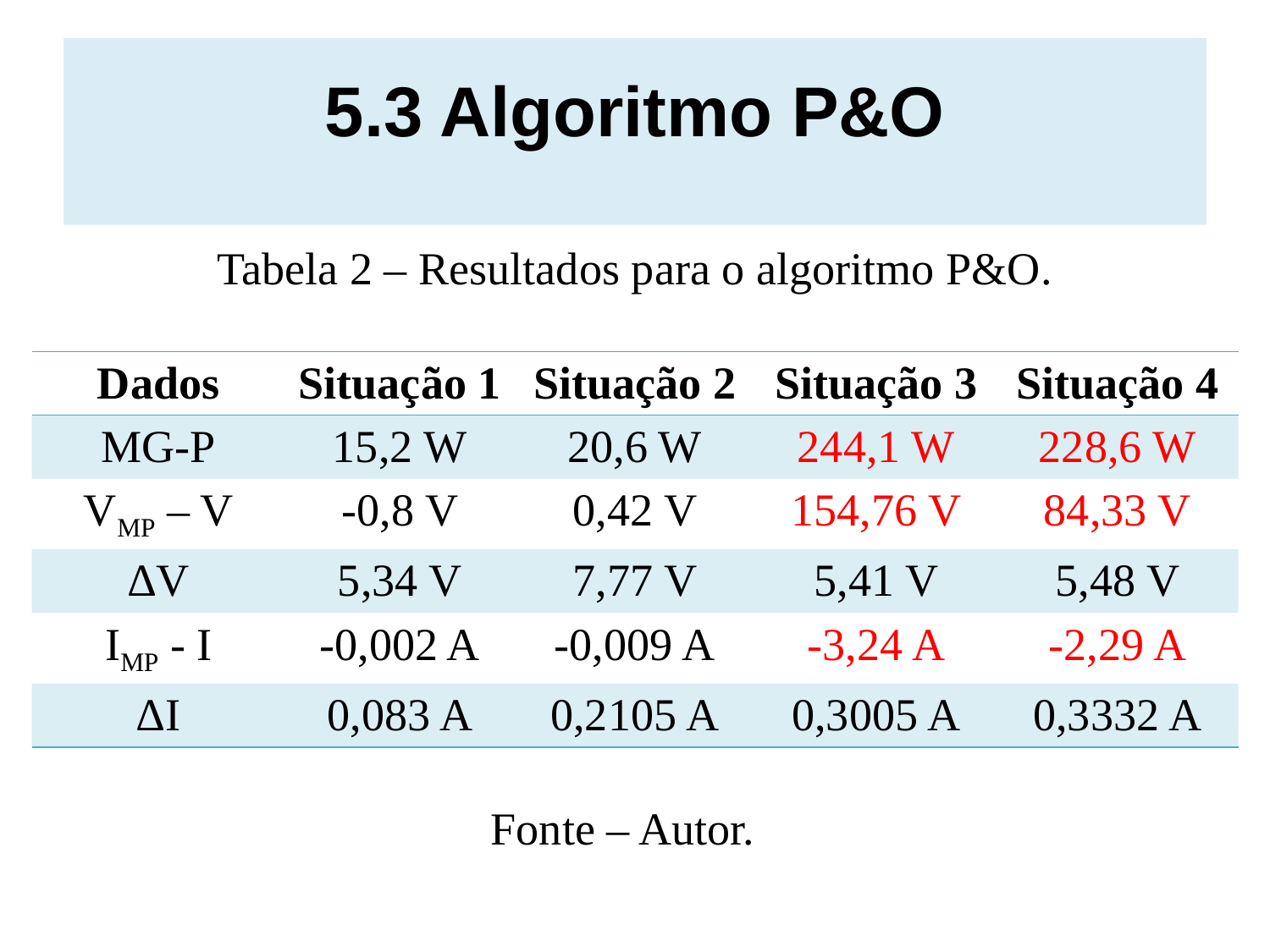

# 5.3 Algoritmo P&O
Tabela 2 – Resultados para o algoritmo P&O.
| Dados | Situação 1 | Situação 2 | Situação 3 | Situação 4 |
| --- | --- | --- | --- | --- |
| MG-P | 15,2 W | 20,6 W | 244,1 W | 228,6 W |
| VMP – V | -0,8 V | 0,42 V | 154,76 V | 84,33 V |
| ∆V | 5,34 V | 7,77 V | 5,41 V | 5,48 V |
| IMP - I | -0,002 A | -0,009 A | -3,24 A | -2,29 A |
| ∆I | 0,083 A | 0,2105 A | 0,3005 A | 0,3332 A |
Fonte – Autor.
20